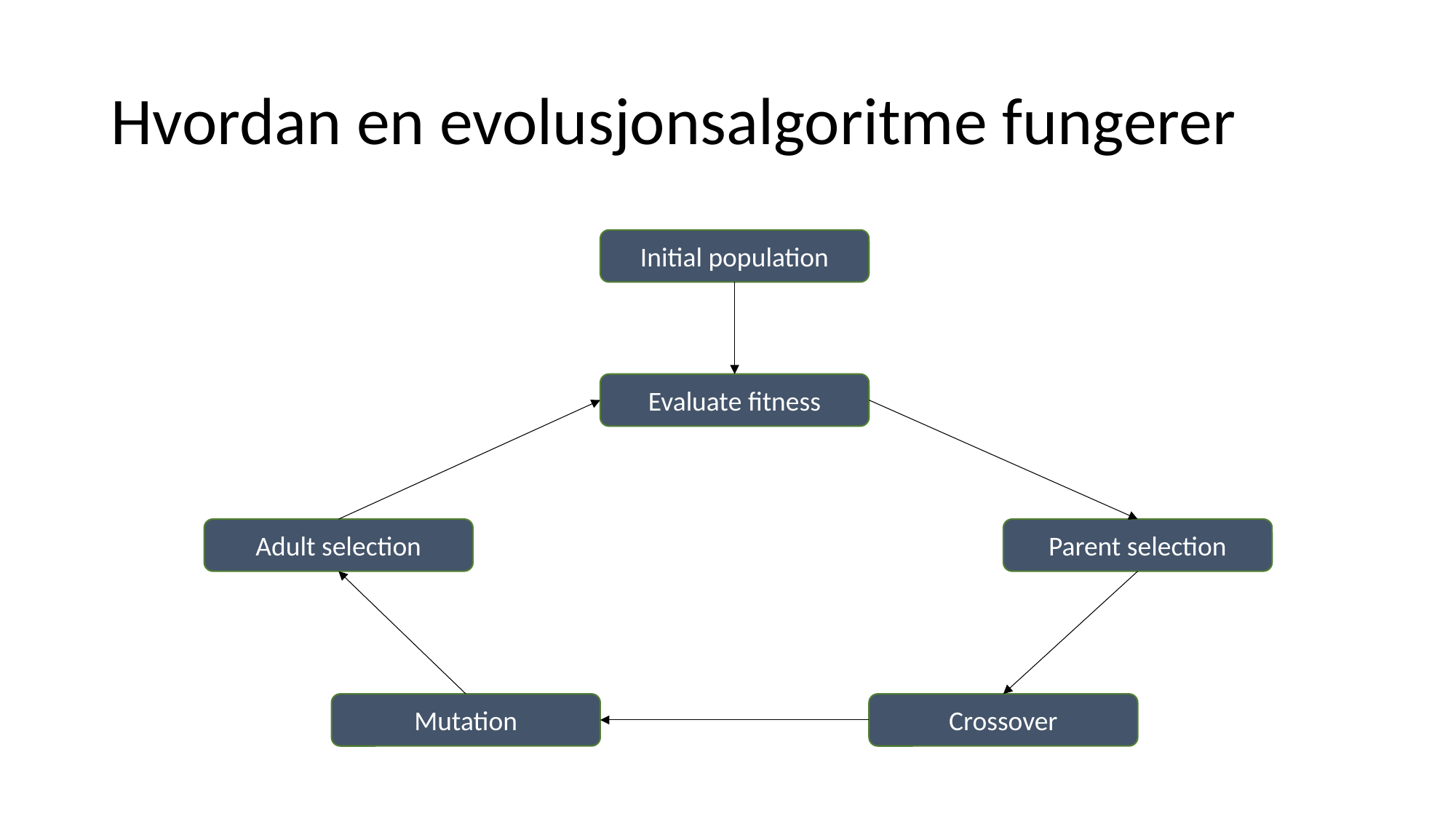

# Hvordan en evolusjonsalgoritme fungerer
Initial population
Evaluate fitness
Adult selection
Parent selection
Mutation
Crossover